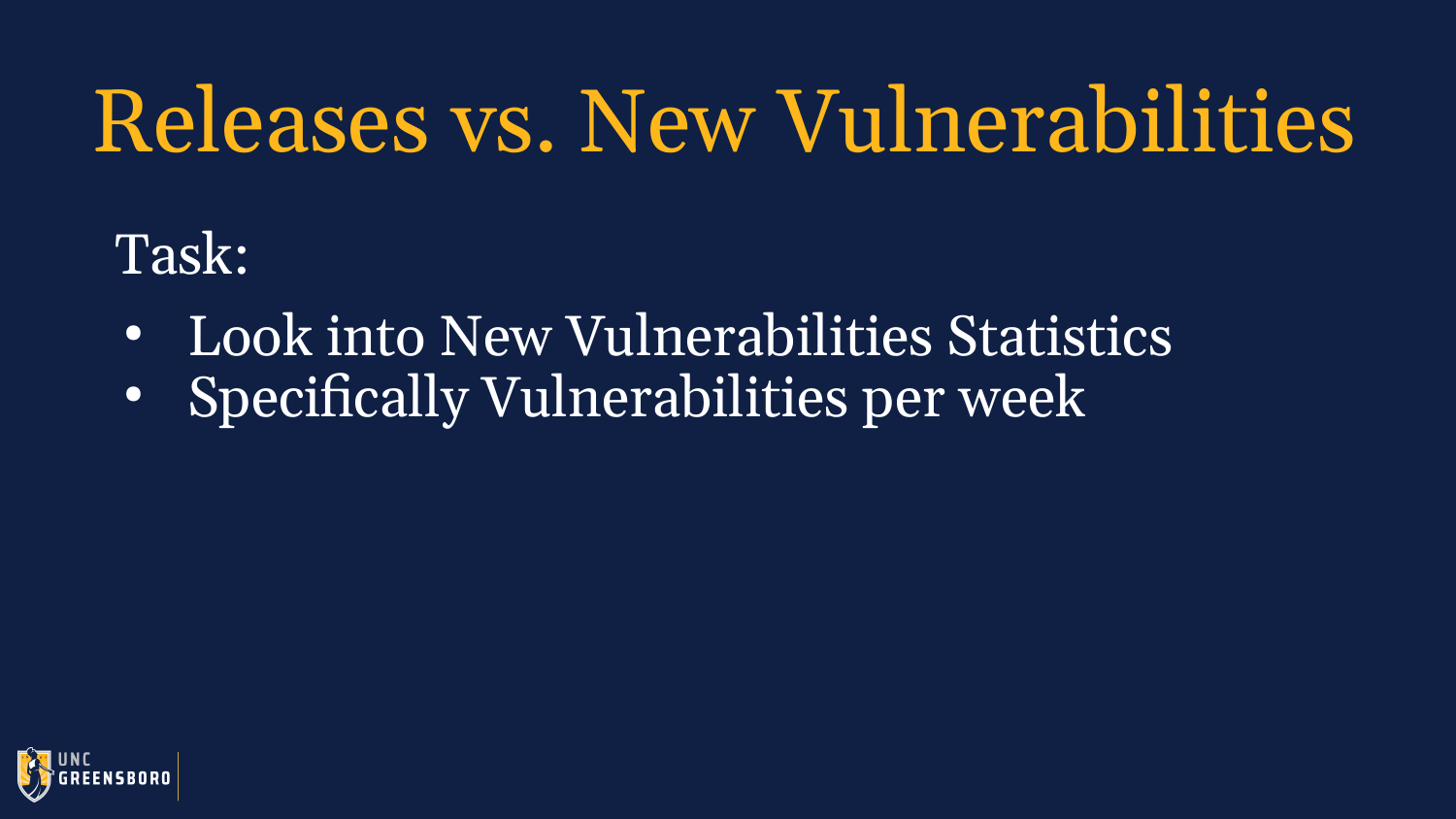

# Releases vs. New Vulnerabilities
Task:
Look into New Vulnerabilities Statistics
Specifically Vulnerabilities per week